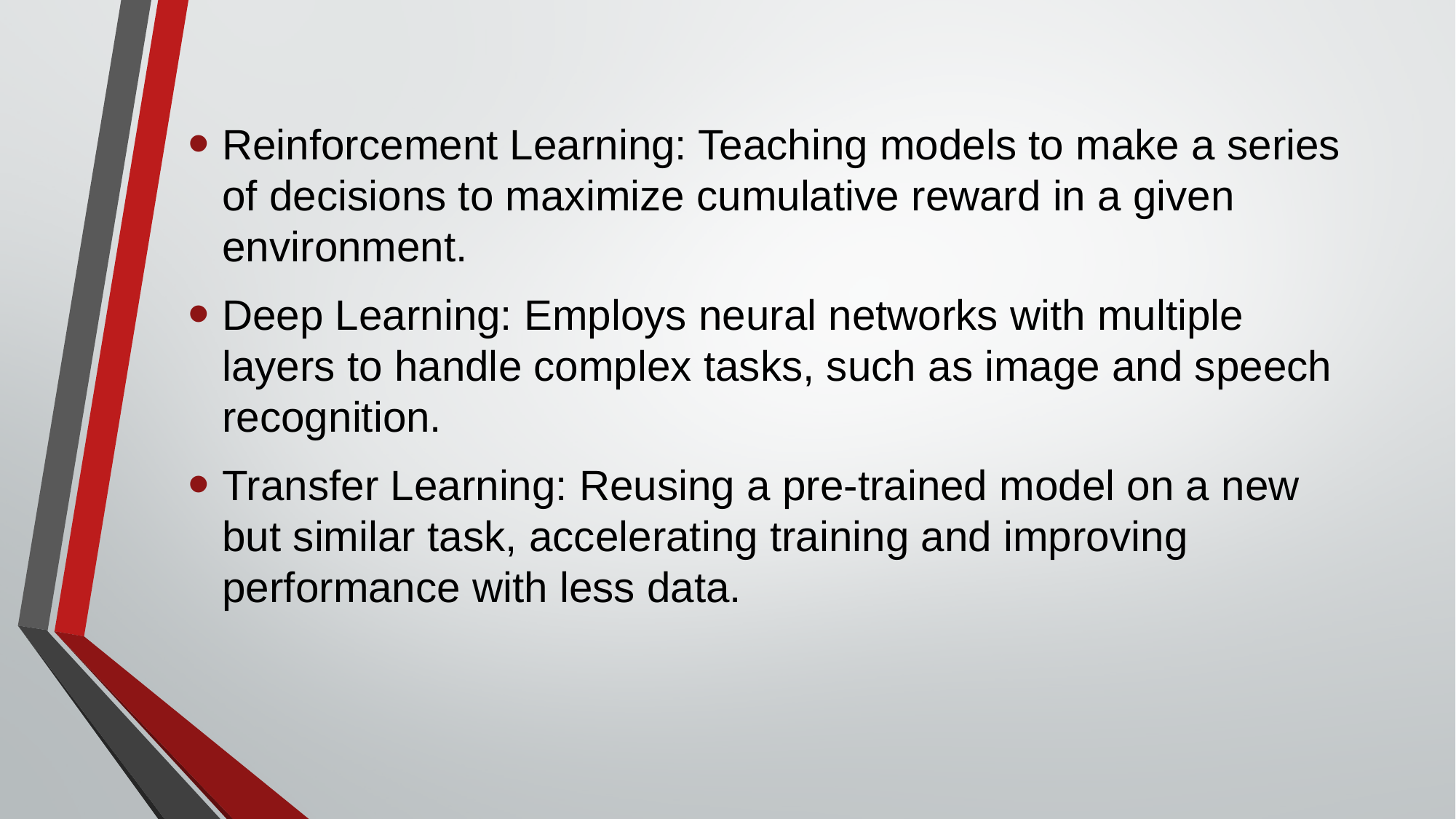

#
Reinforcement Learning: Teaching models to make a series of decisions to maximize cumulative reward in a given environment.
Deep Learning: Employs neural networks with multiple layers to handle complex tasks, such as image and speech recognition.
Transfer Learning: Reusing a pre-trained model on a new but similar task, accelerating training and improving performance with less data.